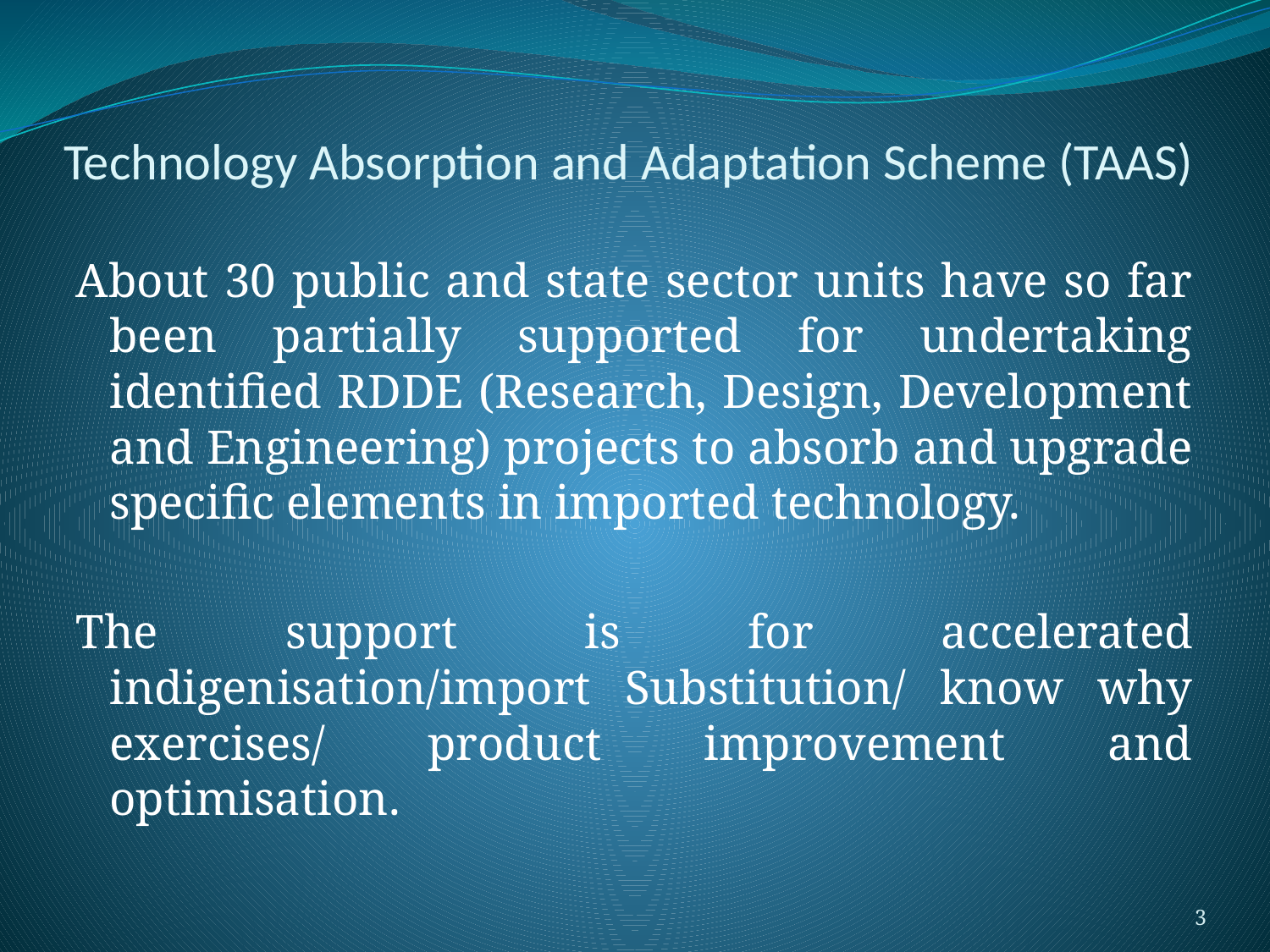

# Technology Absorption and Adaptation Scheme (TAAS)

About 30 public and state sector units have so far been partially supported for undertaking identified RDDE (Research, Design, Development and Engineering) projects to absorb and upgrade specific elements in imported technology.

The support is for accelerated indigenisation/import Substitution/ know why exercises/ product improvement and optimisation.

3